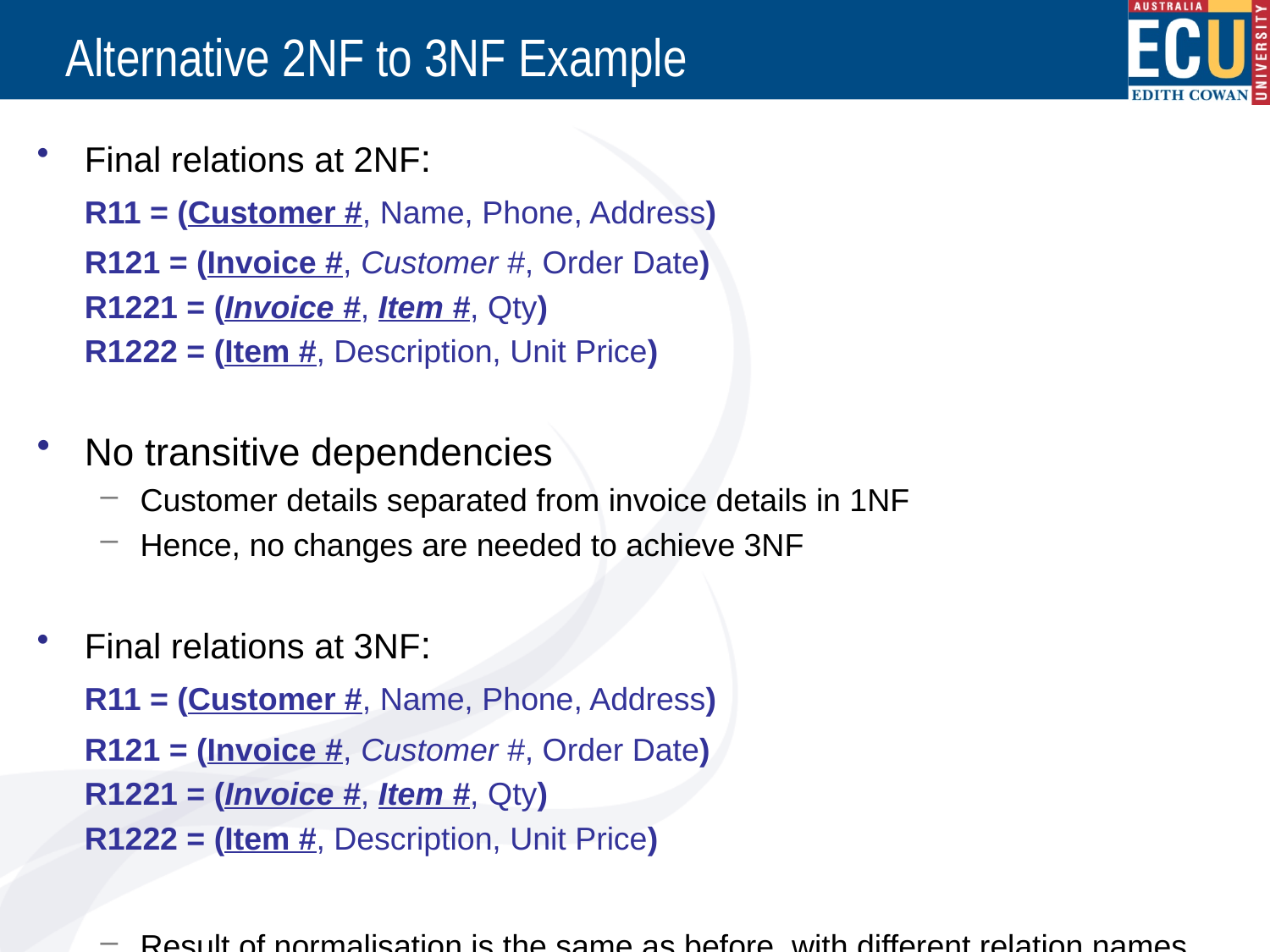

# Alternative 2NF to 3NF Example
Final relations at 2NF:
	R11 = (Customer #, Name, Phone, Address)
	R121 = (Invoice #, Customer #, Order Date)
	R1221 = (Invoice #, Item #, Qty)
	R1222 = (Item #, Description, Unit Price)

No transitive dependencies
Customer details separated from invoice details in 1NF
Hence, no changes are needed to achieve 3NF

Final relations at 3NF:
	R11 = (Customer #, Name, Phone, Address)
	R121 = (Invoice #, Customer #, Order Date)
	R1221 = (Invoice #, Item #, Qty)
	R1222 = (Item #, Description, Unit Price)

Result of normalisation is the same as before, with different relation names